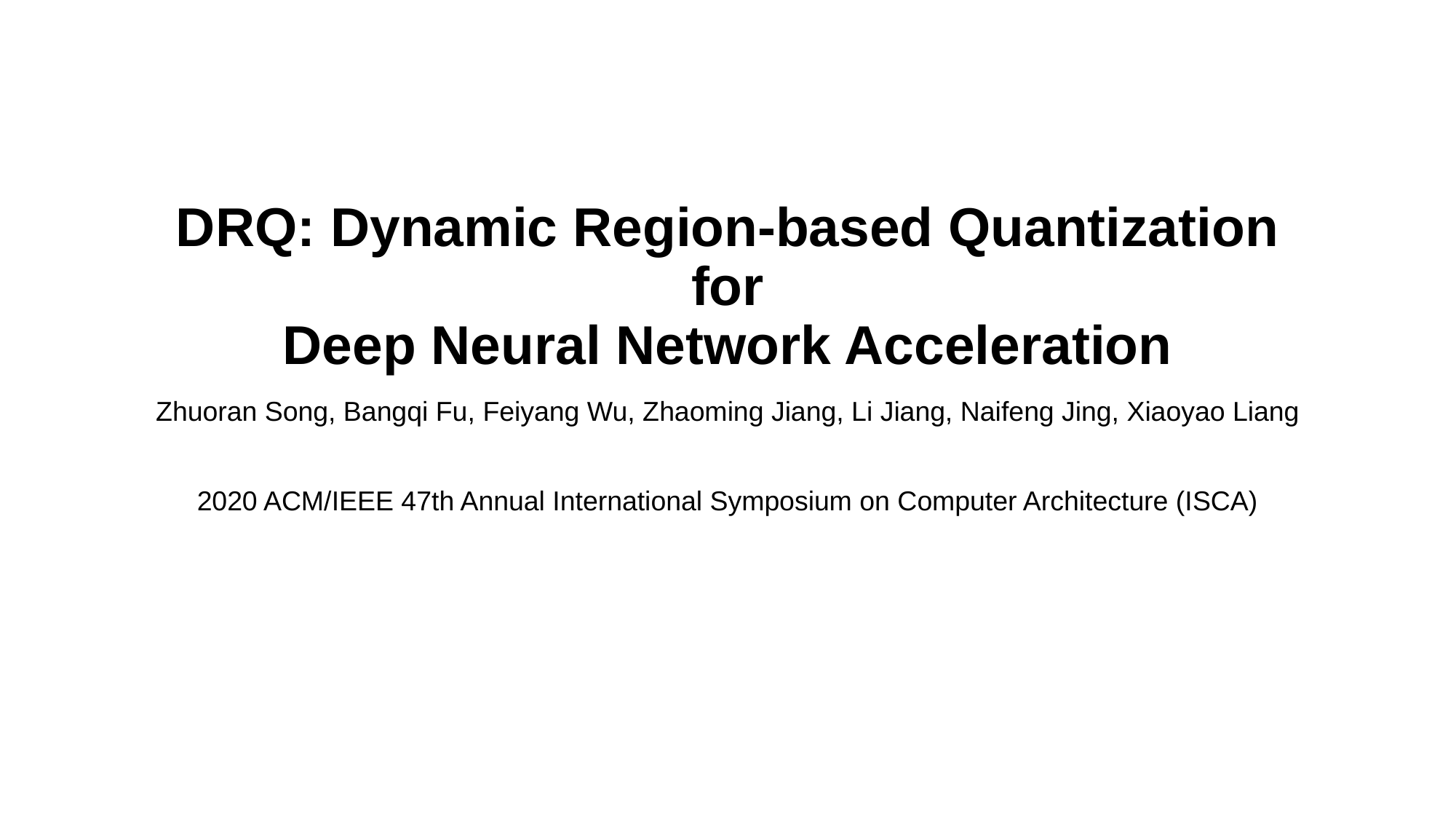

# DRQ: Dynamic Region-based Quantization for Deep Neural Network Acceleration
Zhuoran Song, Bangqi Fu, Feiyang Wu, Zhaoming Jiang, Li Jiang, Naifeng Jing, Xiaoyao Liang

2020 ACM/IEEE 47th Annual International Symposium on Computer Architecture (ISCA)